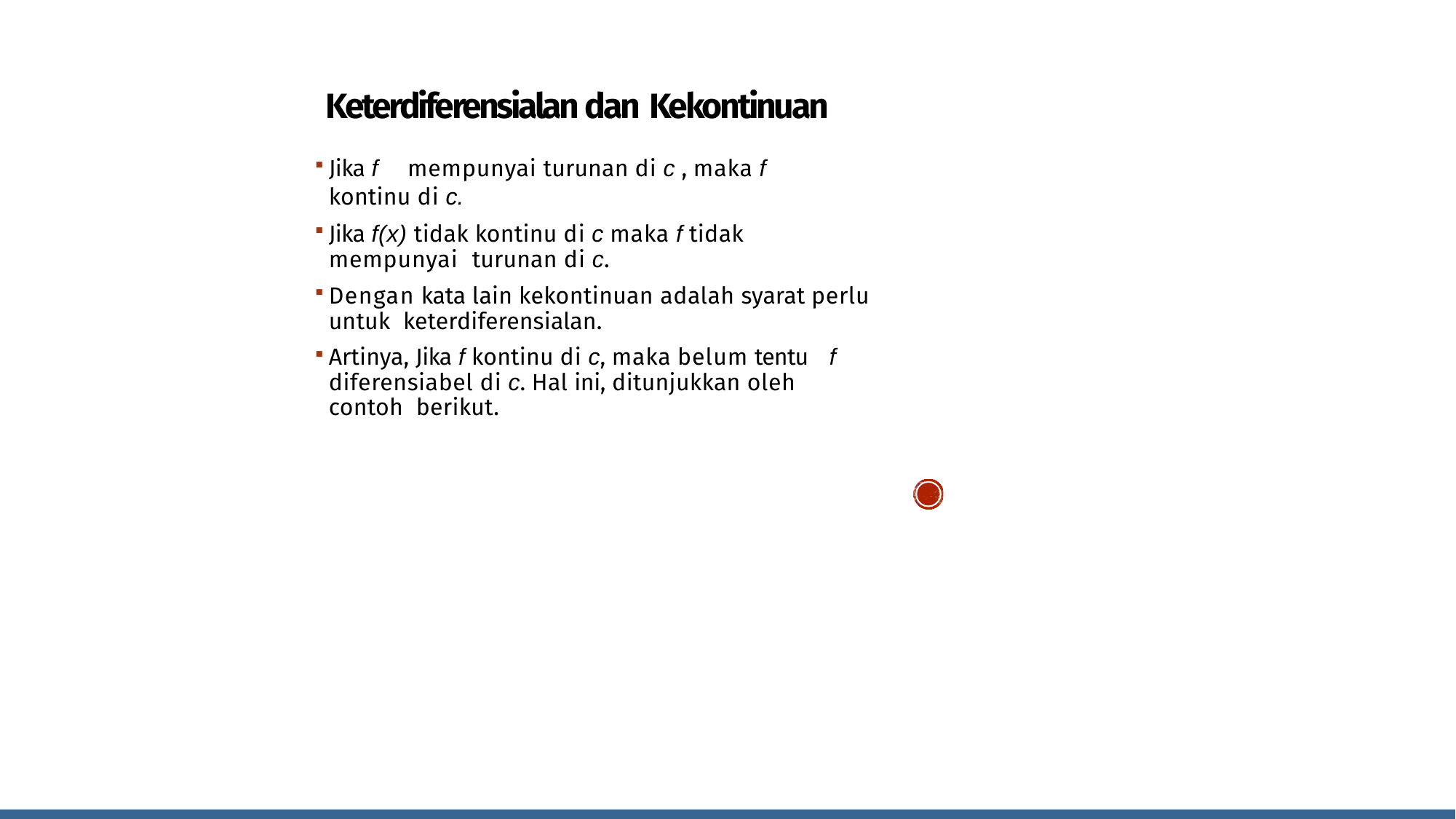

# Keterdiferensialan dan Kekontinuan
Jika f	mempunyai turunan di c , maka f	kontinu di c.
Jika f(x) tidak kontinu di c maka f tidak mempunyai  turunan di c.
Dengan kata lain kekontinuan adalah syarat perlu untuk  keterdiferensialan.
Artinya, Jika f kontinu di c, maka belum tentu	f  diferensiabel di c. Hal ini, ditunjukkan oleh contoh  berikut.